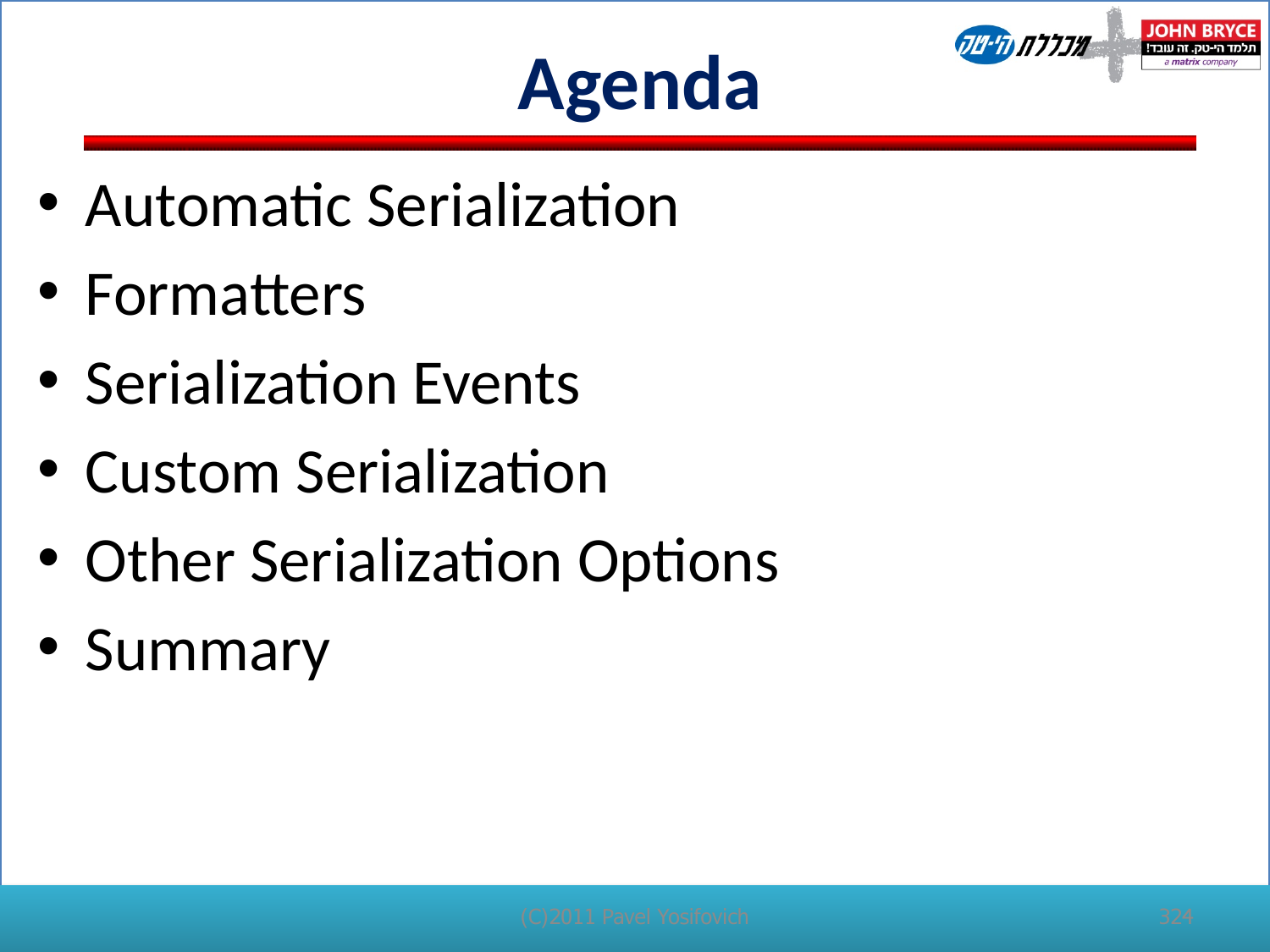

# Agenda
Automatic Serialization
Formatters
Serialization Events
Custom Serialization
Other Serialization Options
Summary
(C)2011 Pavel Yosifovich
324